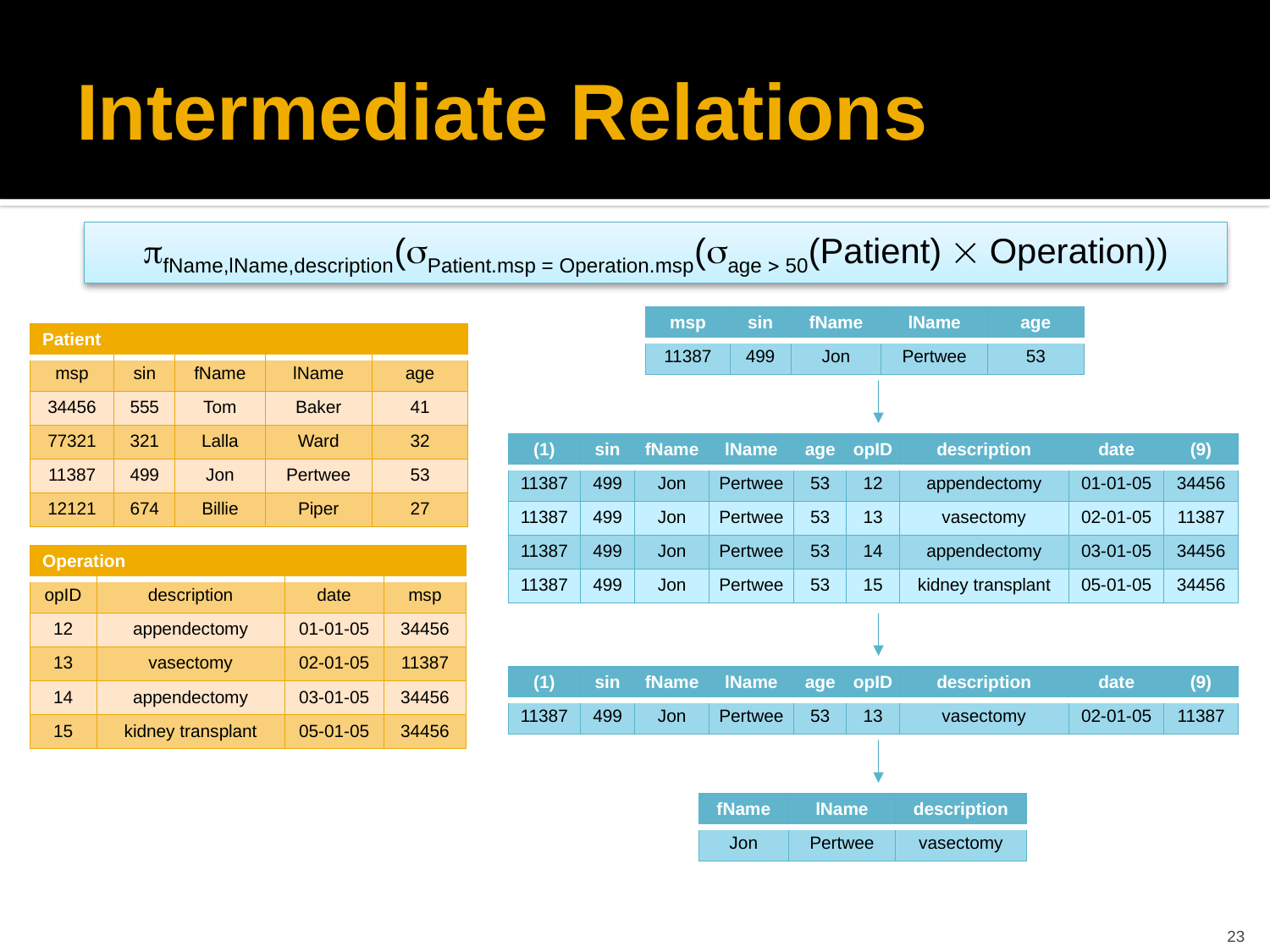

# Intermediate Relations
πfName,lName,description(σPatient.msp = Operation.msp(σage > 50(Patient) × Operation))
| msp | sin | fName | lName | age |
| --- | --- | --- | --- | --- |
| 11387 | 499 | Jon | Pertwee | 53 |
| Patient |  |  |  |  |
| --- | --- | --- | --- | --- |
| msp | sin | fName | lName | age |
| 34456 | 555 | Tom | Baker | 41 |
| 77321 | 321 | Lalla | Ward | 32 |
| 11387 | 499 | Jon | Pertwee | 53 |
| 12121 | 674 | Billie | Piper | 27 |

| (1) | sin | fName | lName | age | opID | description | date | (9) |
| --- | --- | --- | --- | --- | --- | --- | --- | --- |
| 11387 | 499 | Jon | Pertwee | 53 | 12 | appendectomy | 01-01-05 | 34456 |
| 11387 | 499 | Jon | Pertwee | 53 | 13 | vasectomy | 02-01-05 | 11387 |
| 11387 | 499 | Jon | Pertwee | 53 | 14 | appendectomy | 03-01-05 | 34456 |
| 11387 | 499 | Jon | Pertwee | 53 | 15 | kidney transplant | 05-01-05 | 34456 |
| Operation |  |  |  |
| --- | --- | --- | --- |
| opID | description | date | msp |
| 12 | appendectomy | 01-01-05 | 34456 |
| 13 | vasectomy | 02-01-05 | 11387 |
| 14 | appendectomy | 03-01-05 | 34456 |
| 15 | kidney transplant | 05-01-05 | 34456 |

| (1) | sin | fName | lName | age | opID | description | date | (9) |
| --- | --- | --- | --- | --- | --- | --- | --- | --- |
| 11387 | 499 | Jon | Pertwee | 53 | 13 | vasectomy | 02-01-05 | 11387 |

| fName | lName | description |
| --- | --- | --- |
| Jon | Pertwee | vasectomy |
23